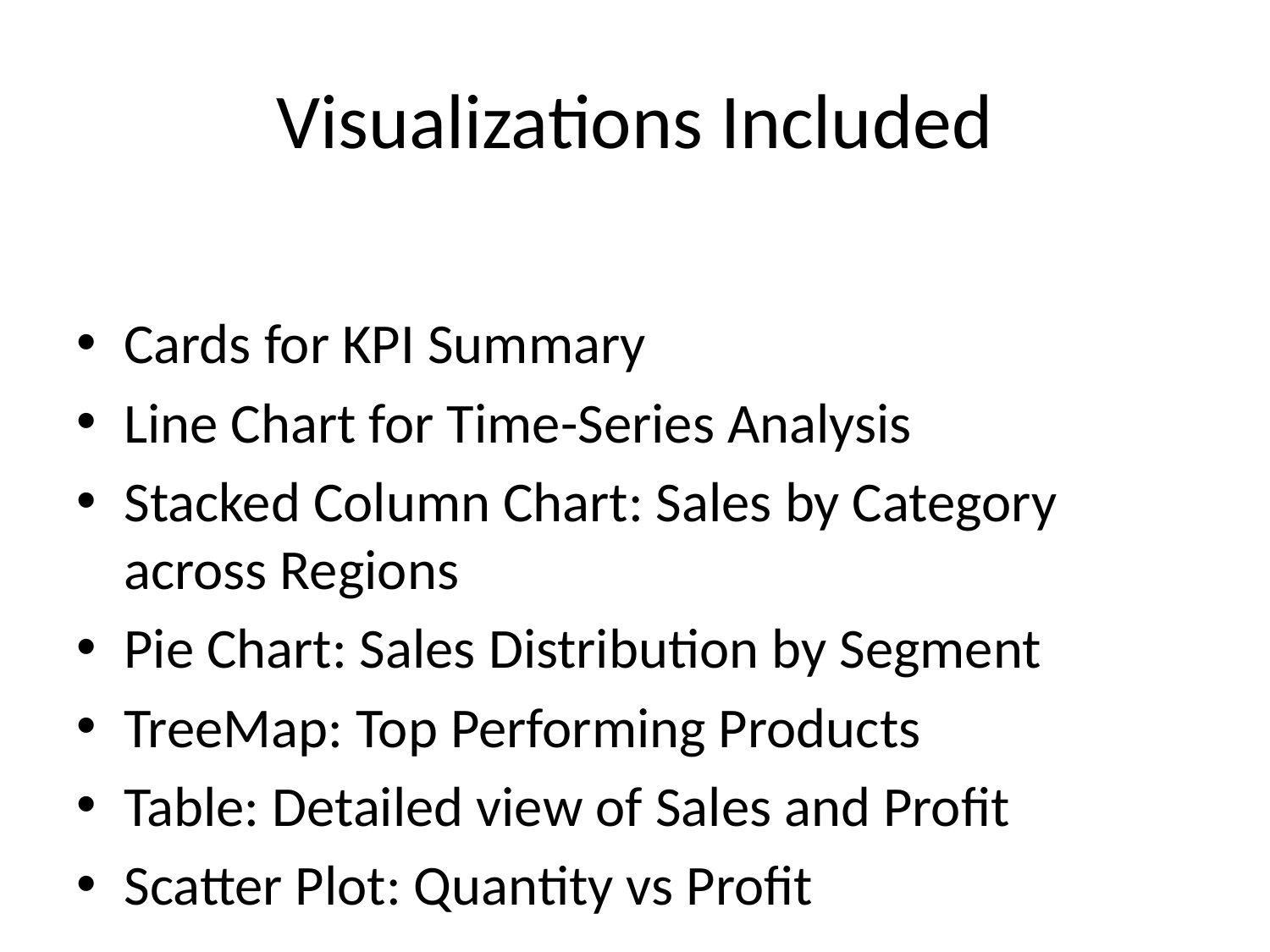

# Visualizations Included

Cards for KPI Summary
Line Chart for Time-Series Analysis
Stacked Column Chart: Sales by Category across Regions
Pie Chart: Sales Distribution by Segment
TreeMap: Top Performing Products
Table: Detailed view of Sales and Profit
Scatter Plot: Quantity vs Profit